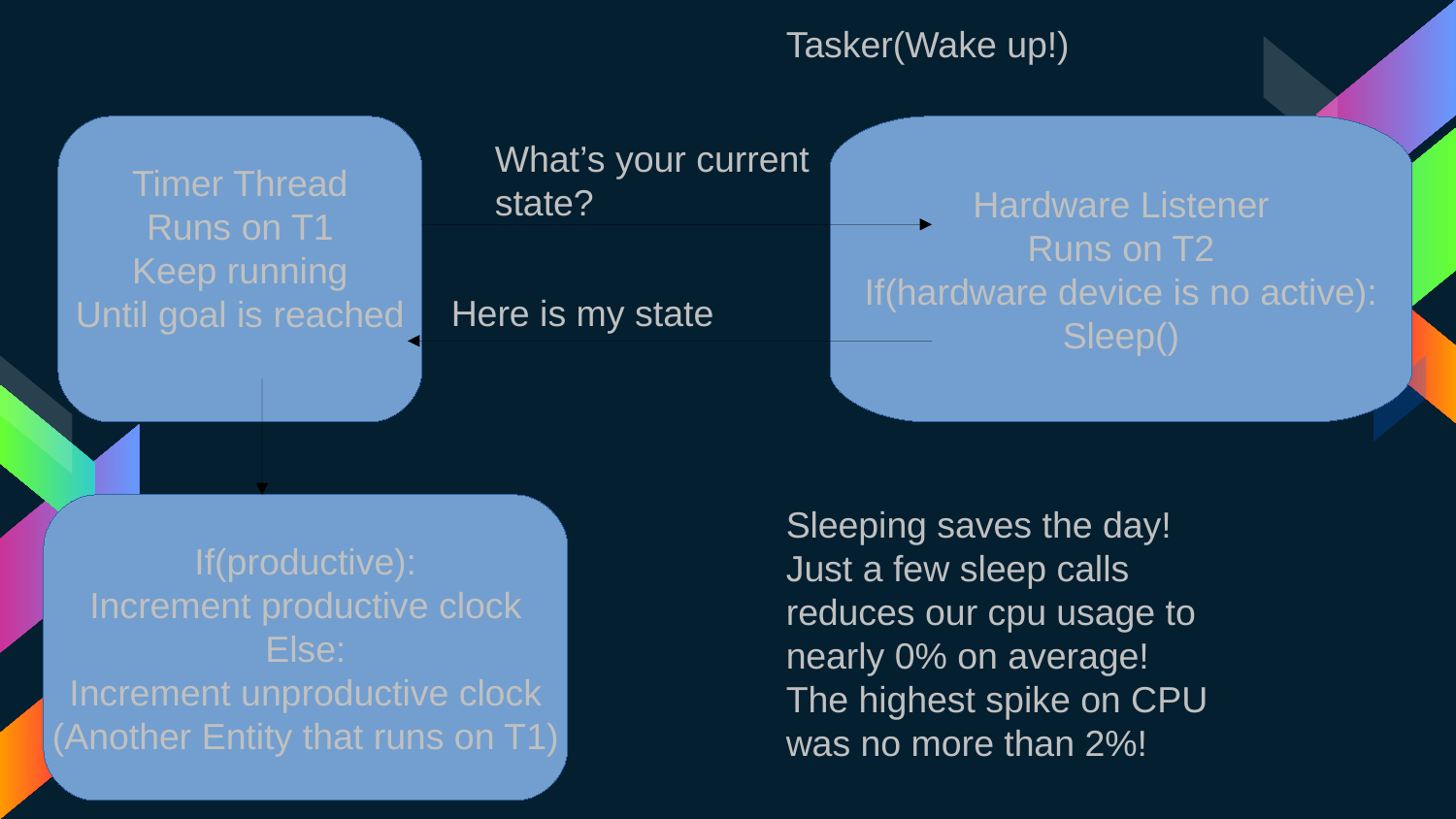

Tasker(Wake up!)

Timer Thread
Runs on T1
Keep running
Until goal is reached

Hardware Listener
Runs on T2
If(hardware device is no active):
Sleep()
What’s your current state?

Here is my state

If(productive):
Increment productive clock
Else:
Increment unproductive clock
(Another Entity that runs on T1)
Sleeping saves the day!
Just a few sleep calls reduces our cpu usage to nearly 0% on average!
The highest spike on CPU was no more than 2%!